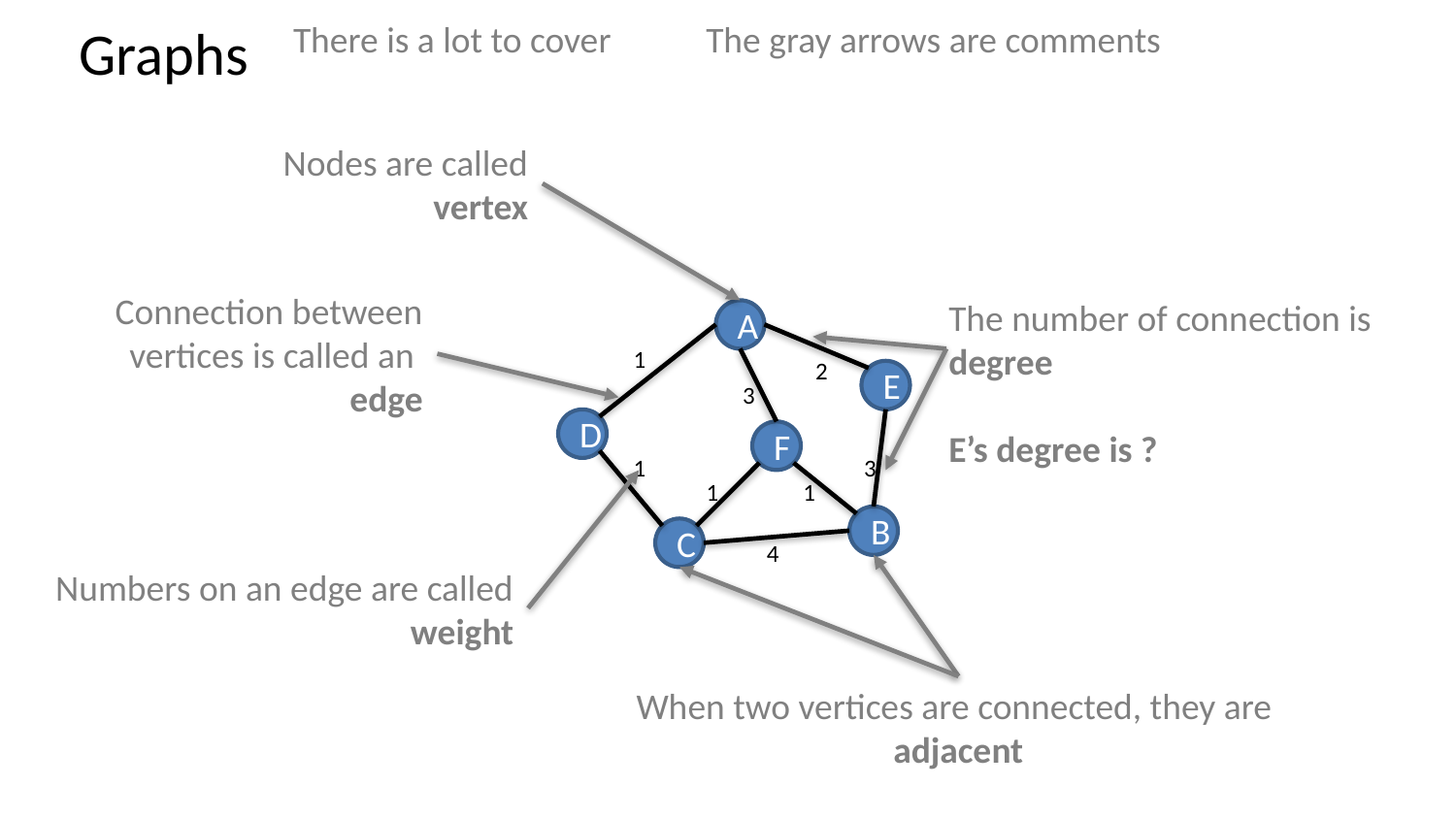

Graphs
There is a lot to cover
The gray arrows are comments
Nodes are called
 vertex
Connection between vertices is called an
edge
The number of connection is
degree

E’s degree is ?
A
1
2
E
3
D
F
1
3
1
1
B
C
4
Numbers on an edge are called
 weight
When two vertices are connected, they are
adjacent